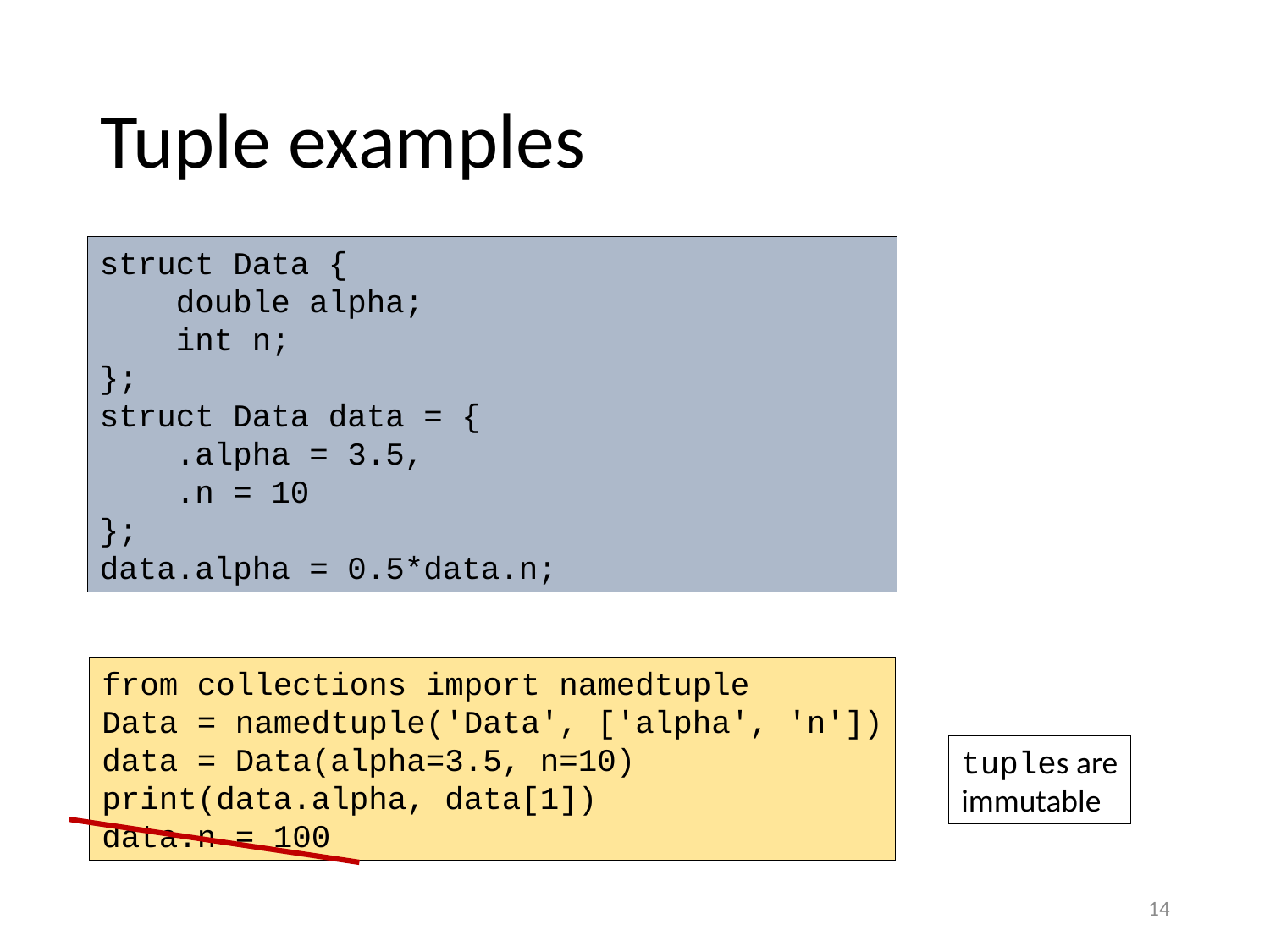

# Tuple examples
struct Data {
    double alpha;
    int n;
};
struct Data data = {
    .alpha = 3.5,
    .n = 10
};
data.alpha = 0.5*data.n;
from collections import namedtuple
Data = namedtuple('Data', ['alpha', 'n'])
data = Data(alpha=3.5, n=10)
print(data.alpha, data[1])
data.n = 100
tuples are
immutable
14